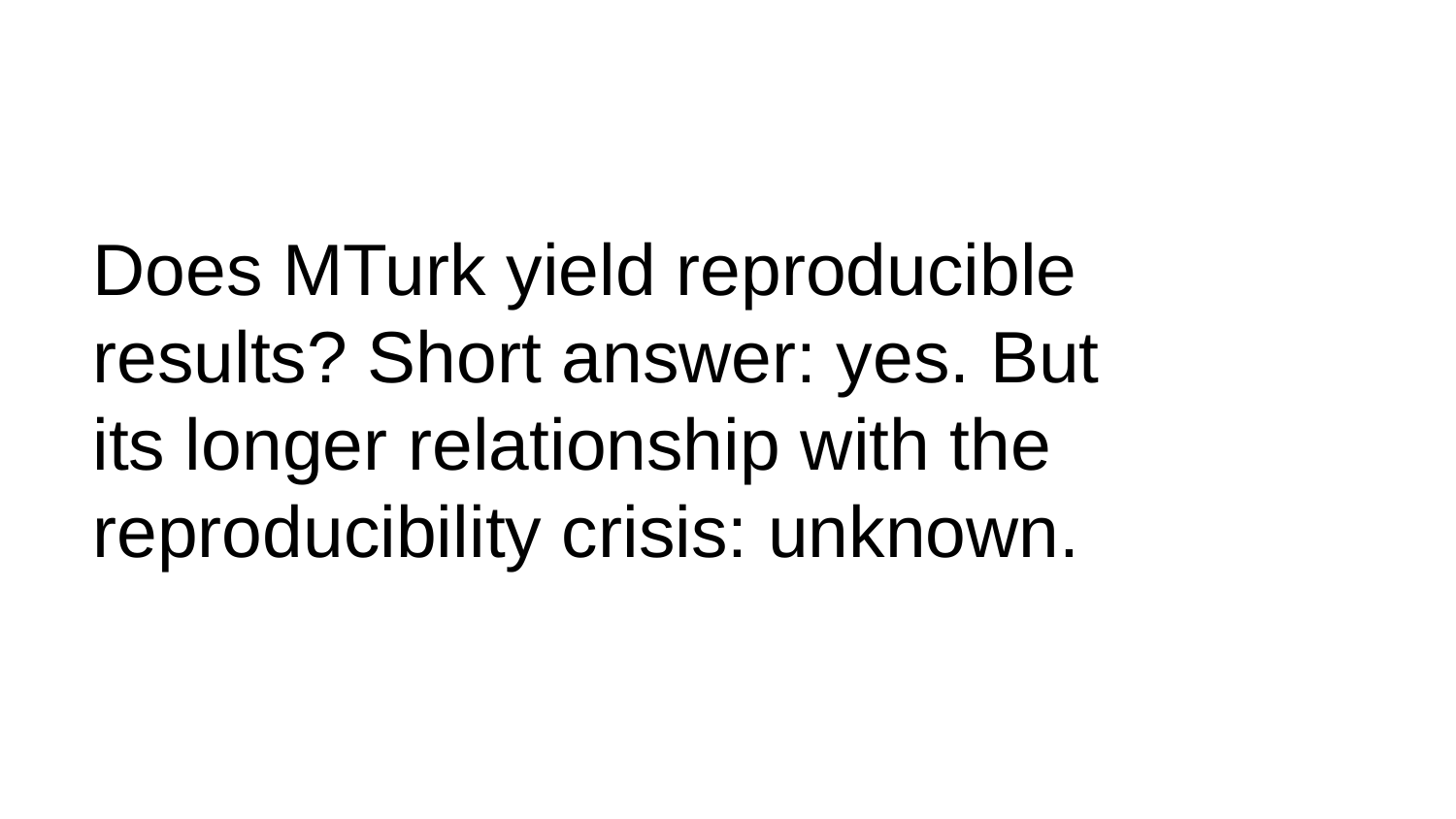

# Does MTurk yield reproducible results? Short answer: yes. But its longer relationship with the reproducibility crisis: unknown.